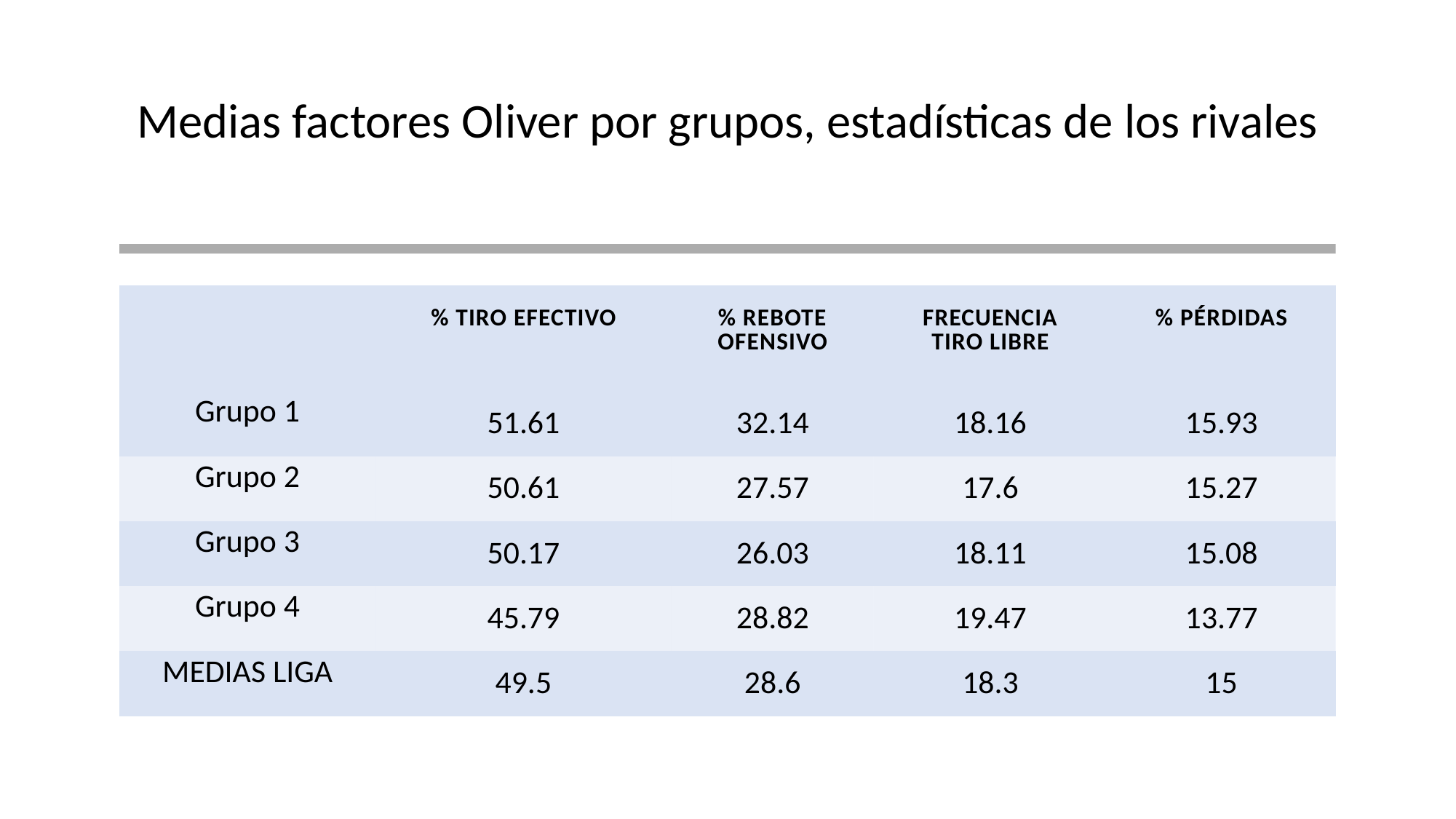

# Medias factores Oliver por grupos, estadísticas de los rivales

|  | % Tiro Efectivo | % Rebote Ofensivo | Frecuencia Tiro Libre | % Pérdidas |
| --- | --- | --- | --- | --- |
| Grupo 1 | 51.61 | 32.14 | 18.16 | 15.93 |
| Grupo 2 | 50.61 | 27.57 | 17.6 | 15.27 |
| Grupo 3 | 50.17 | 26.03 | 18.11 | 15.08 |
| Grupo 4 | 45.79 | 28.82 | 19.47 | 13.77 |
| MEDIAS LIGA | 49.5 | 28.6 | 18.3 | 15 |